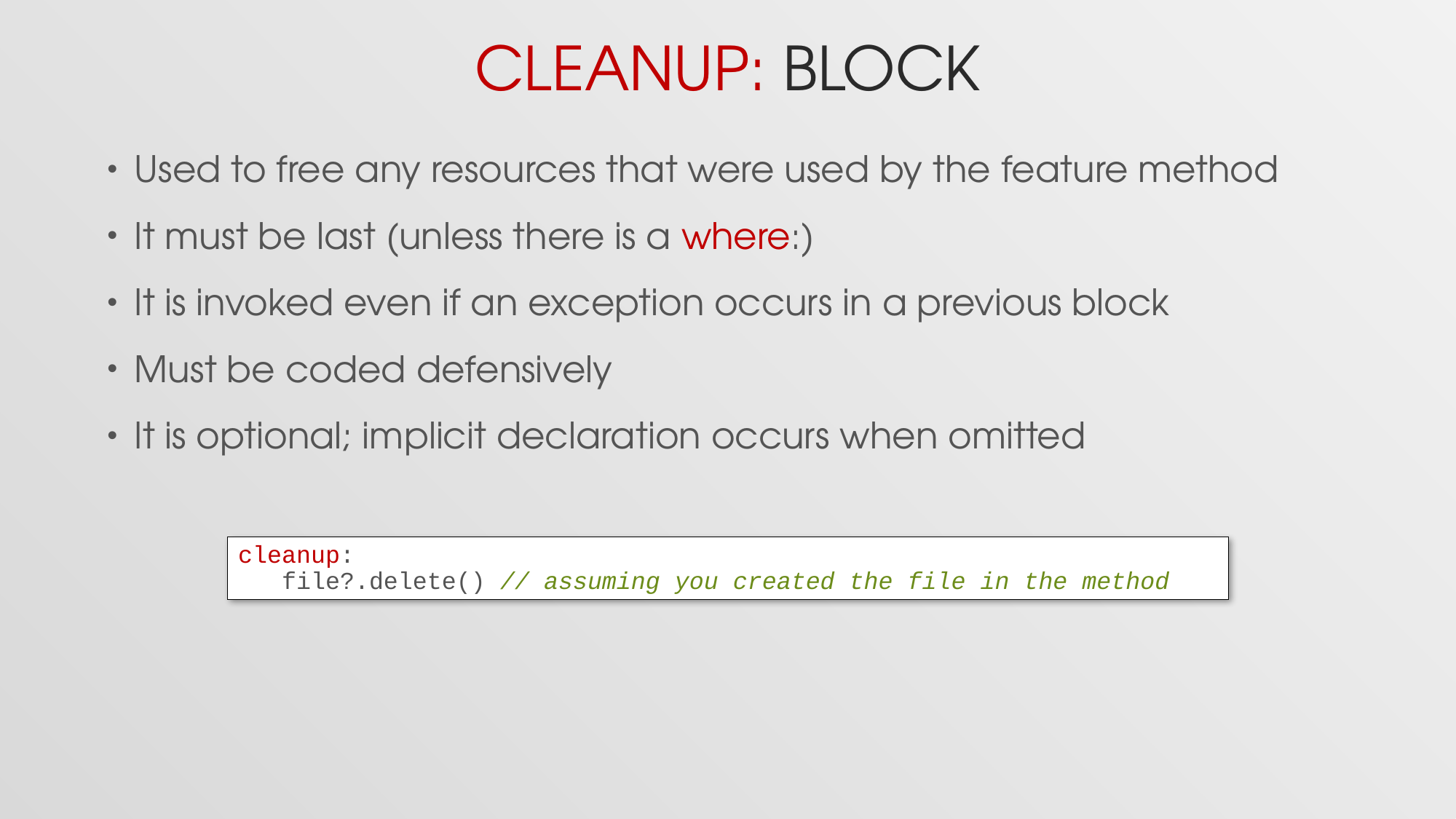

# Cleanup: block
Used to free any resources that were used by the feature method
It must be last (unless there is a where:)
It is invoked even if an exception occurs in a previous block
Must be coded defensively
It is optional; implicit declaration occurs when omitted

cleanup:
   file?.delete() // assuming you created the file in the method